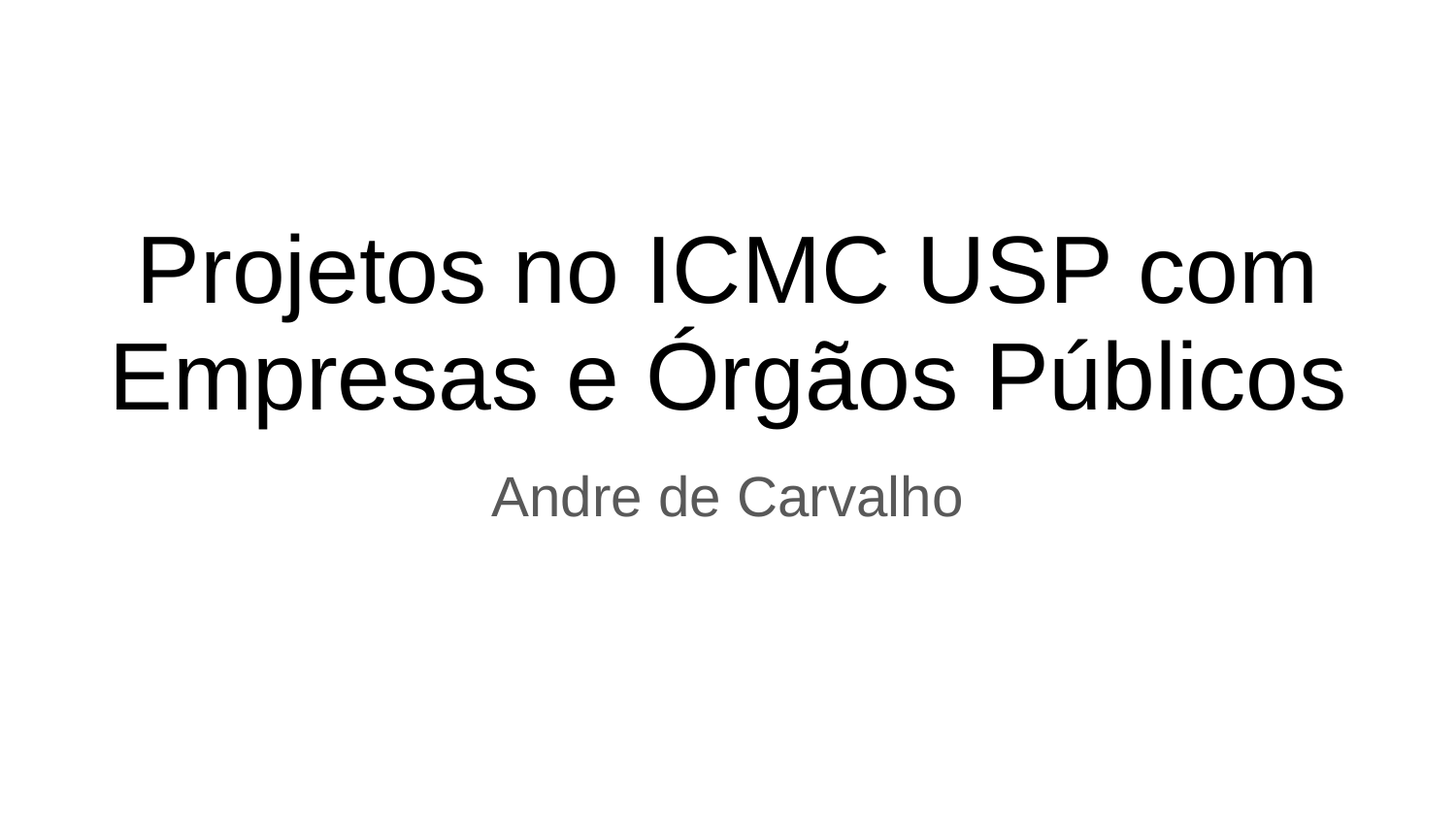

# Projetos no ICMC USP com Empresas e Órgãos Públicos
Andre de Carvalho